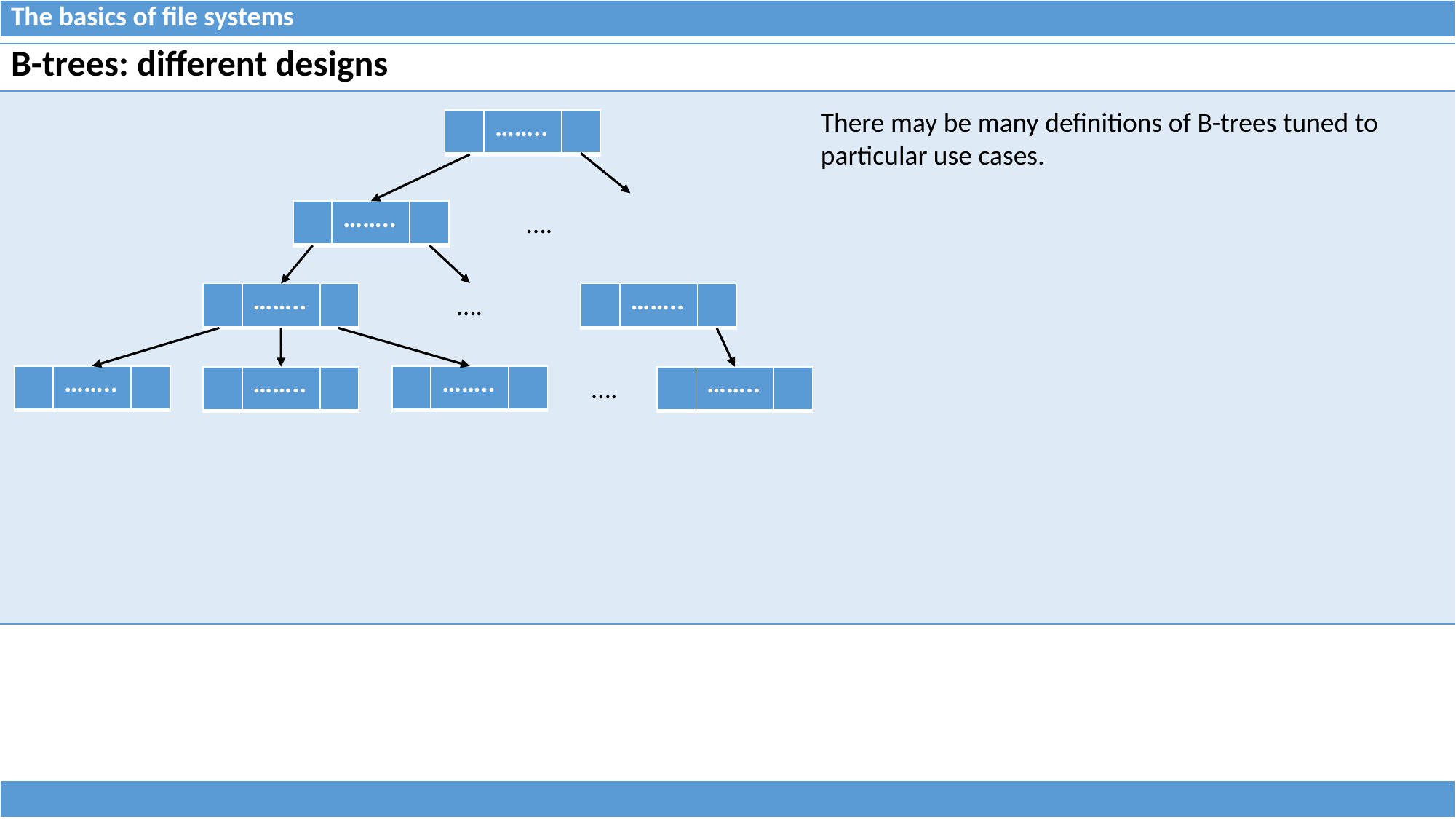

| The basics of file systems |
| --- |
| B-trees: different designs |
| --- |
|  |
There may be many definitions of B-trees tuned to
particular use cases.
|  | …….. |  |
| --- | --- | --- |
….
|  | …….. |  |
| --- | --- | --- |
….
|  | …….. |  |
| --- | --- | --- |
|  | …….. |  |
| --- | --- | --- |
|  | …….. |  |
| --- | --- | --- |
|  | …….. |  |
| --- | --- | --- |
….
|  | …….. |  |
| --- | --- | --- |
|  | …….. |  |
| --- | --- | --- |
|  |
| --- |